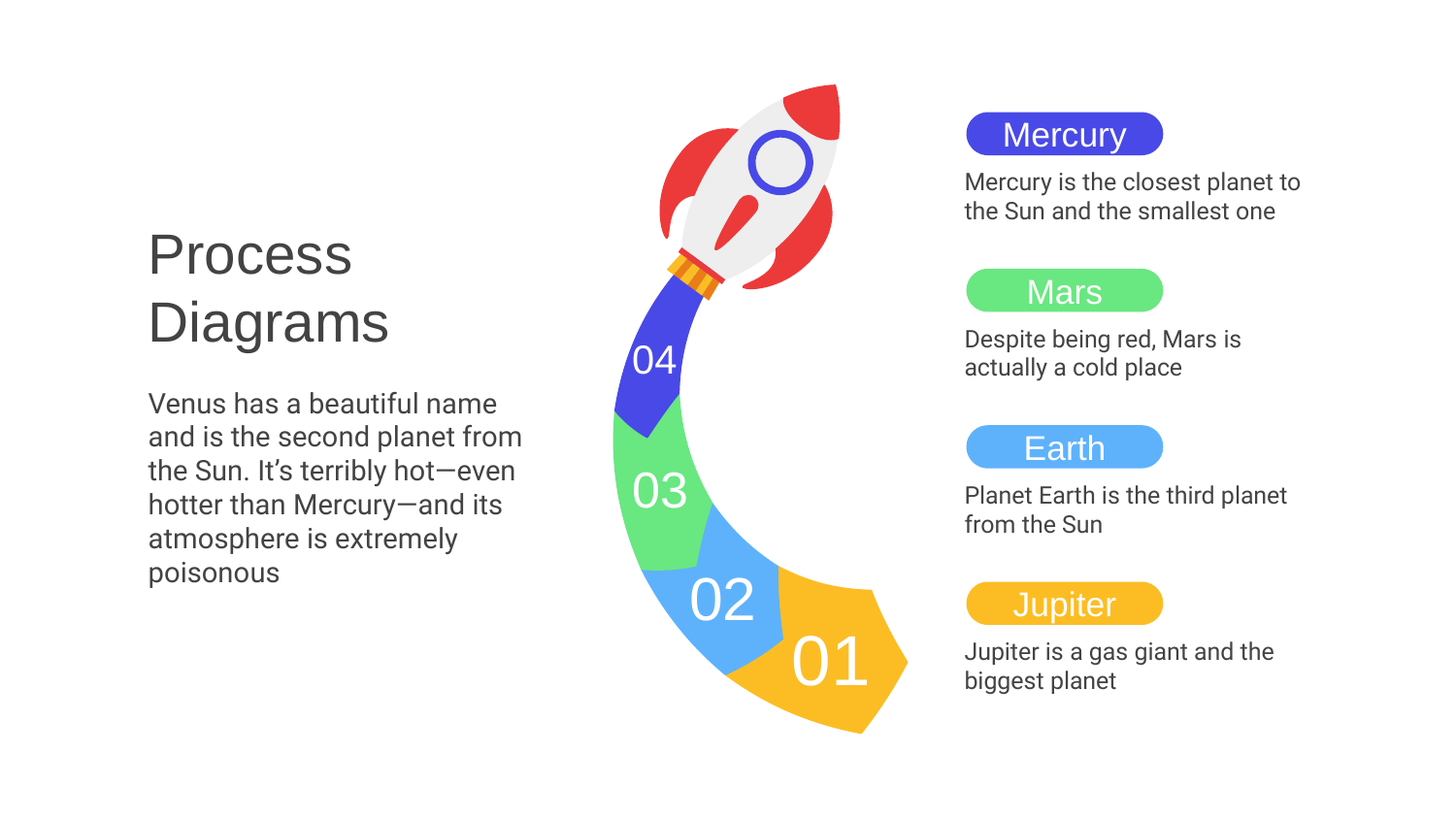

Mercury
Mercury is the closest planet to the Sun and the smallest one
Process Diagrams

04
Mars
Despite being red, Mars is actually a cold place
Venus has a beautiful name and is the second planet from the Sun. It’s terribly hot—even hotter than Mercury—and its atmosphere is extremely poisonous

03
Earth
Planet Earth is the third planet from the Sun

02

01
Jupiter
Jupiter is a gas giant and the biggest planet